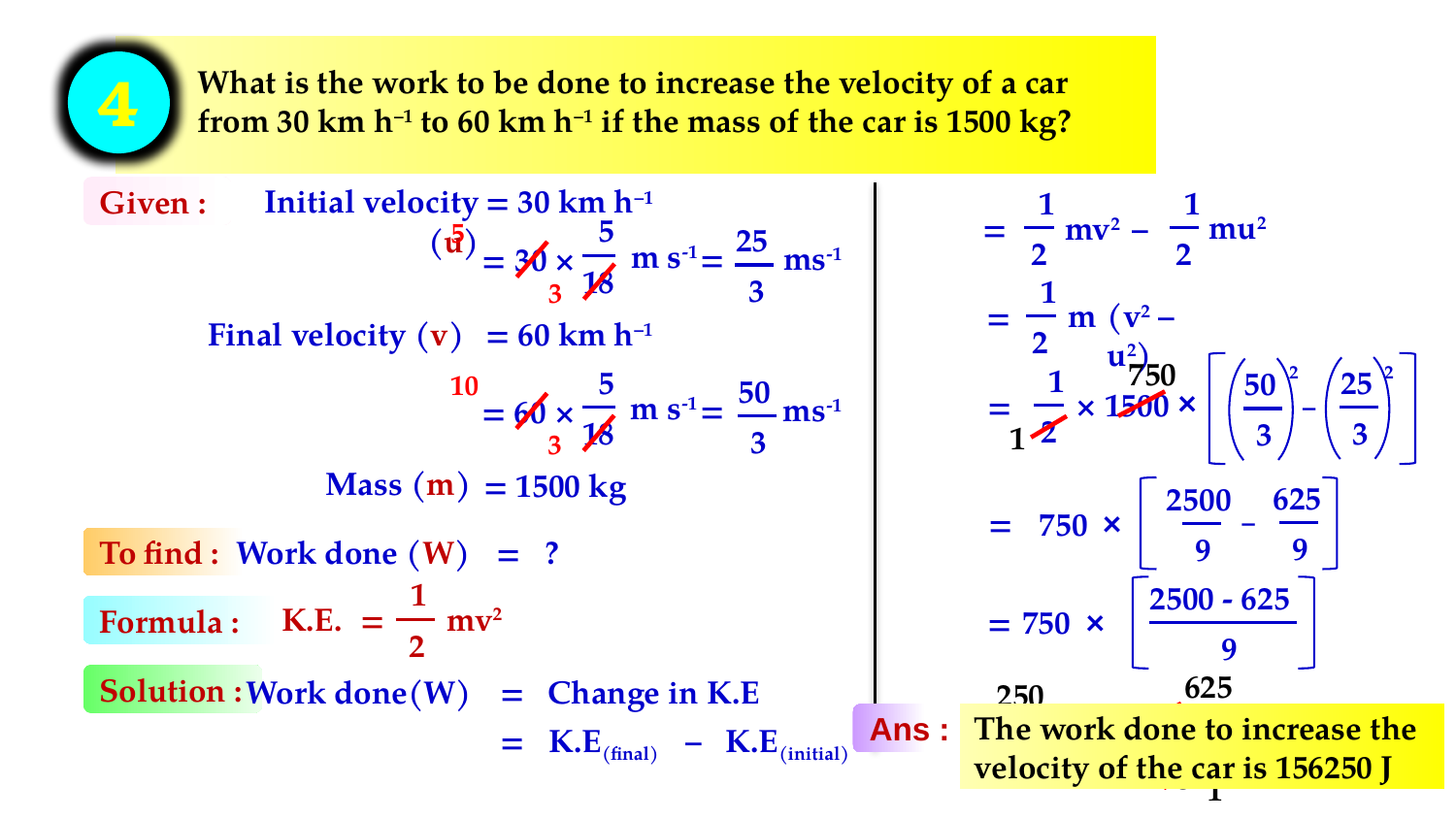

What is the work to be done to increase the velocity of a car from 30 km h–1 to 60 km h–1 if the mass of the car is 1500 kg?

4
Initial velocity (u)
= 30 km h–1
1
mu2
2
1
mv2
2
Given :
–
=
5
18
5
25
3
m s-1
=
ms-1
= 30 ×
1
m
2
3
(v2 – u2)
=
Final velocity (v)
= 60 km h–1
750
2
2

25
3

50
3

–
1
× 1500
2
5
18
10
50
3
×
=
m s-1
=
ms-1
= 60 ×
1
3
Mass (m)
= 1500 kg
625
9
2500
9

–
×
=
 750
Work done (W)
=   ?
To find :
1
mv2
2
2500 - 625
9

×
 750
K.E.
=
=
Formula :
625
Work done(W)
=   Change in K.E
Solution :
250
1875
9
×
 750
 156250 J
=
=
Ans :
The work done to increase the velocity of the car is 156250 J
=   K.E(final)
–   K.E(initial)
3
1